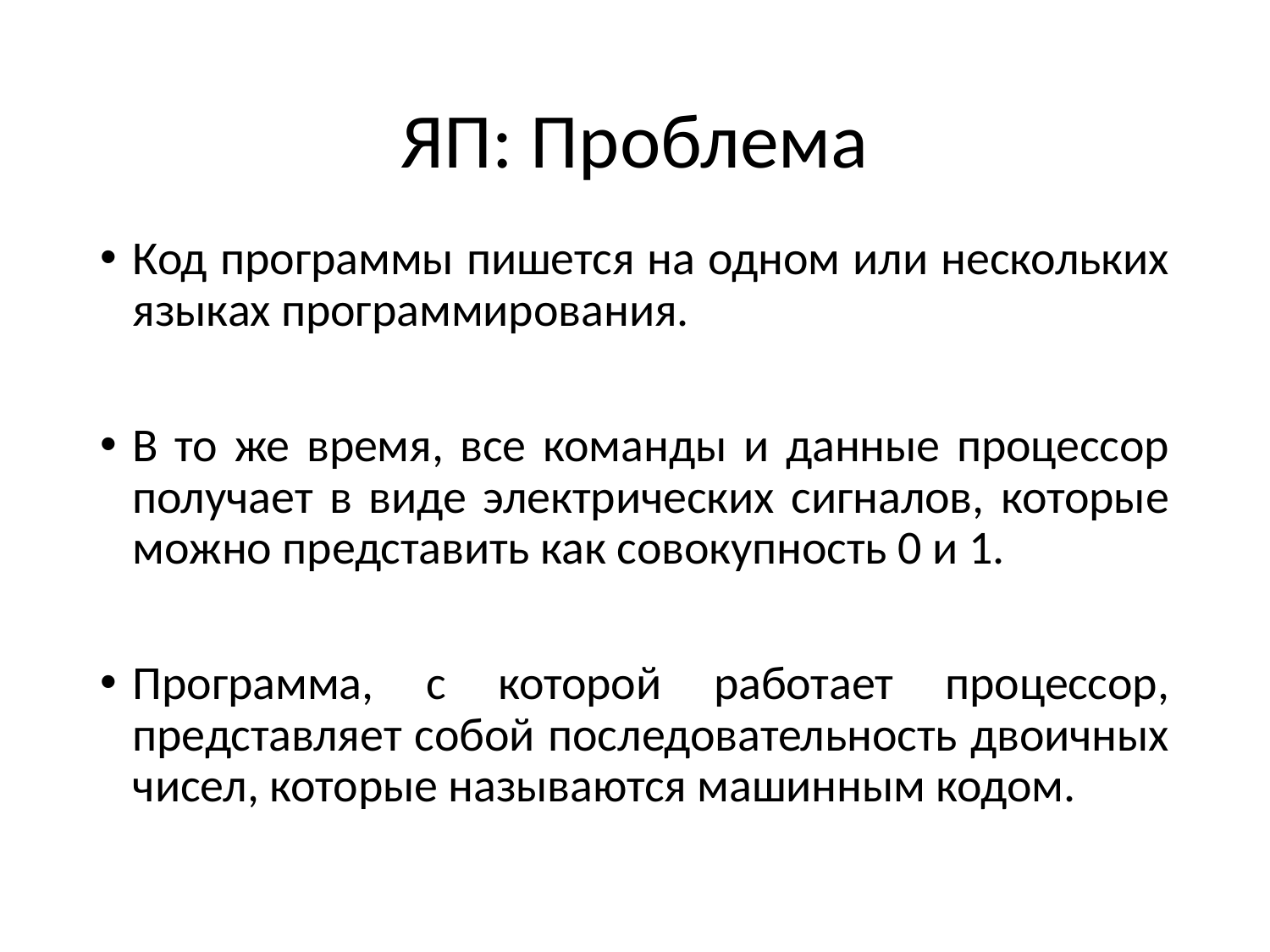

# ЯП: Проблема
Код программы пишется на одном или нескольких языках программирования.

В то же время, все команды и данные процессор получает в виде электрических сигналов, которые можно представить как совокупность 0 и 1.

Программа, с которой работает процессор, представляет собой последовательность двоичных чисел, которые называются машинным кодом.